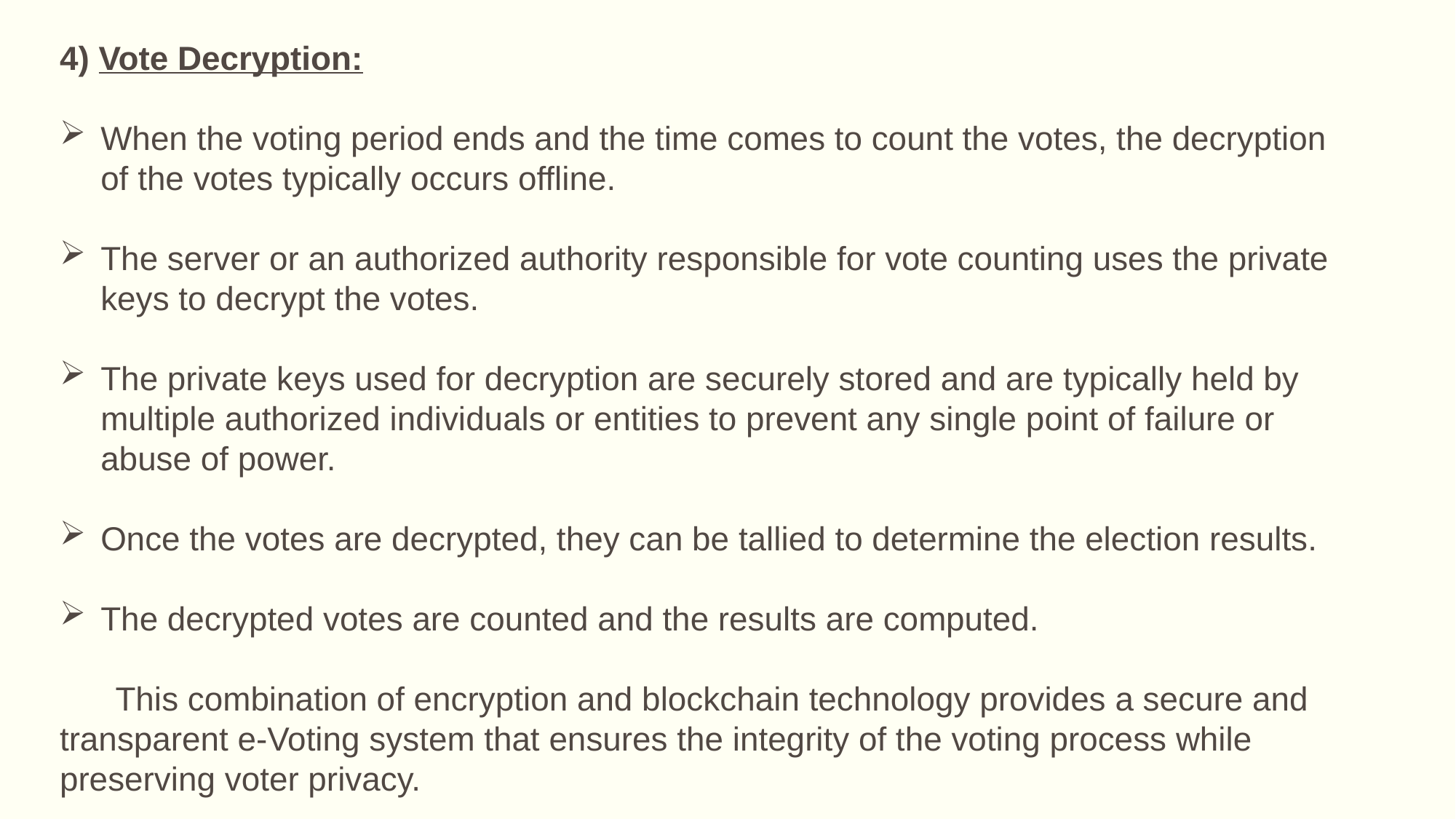

4) Vote Decryption:

When the voting period ends and the time comes to count the votes, the decryption of the votes typically occurs offline.

The server or an authorized authority responsible for vote counting uses the private keys to decrypt the votes.

The private keys used for decryption are securely stored and are typically held by multiple authorized individuals or entities to prevent any single point of failure or abuse of power.

Once the votes are decrypted, they can be tallied to determine the election results.

The decrypted votes are counted and the results are computed.

      This combination of encryption and blockchain technology provides a secure and transparent e-Voting system that ensures the integrity of the voting process while preserving voter privacy.